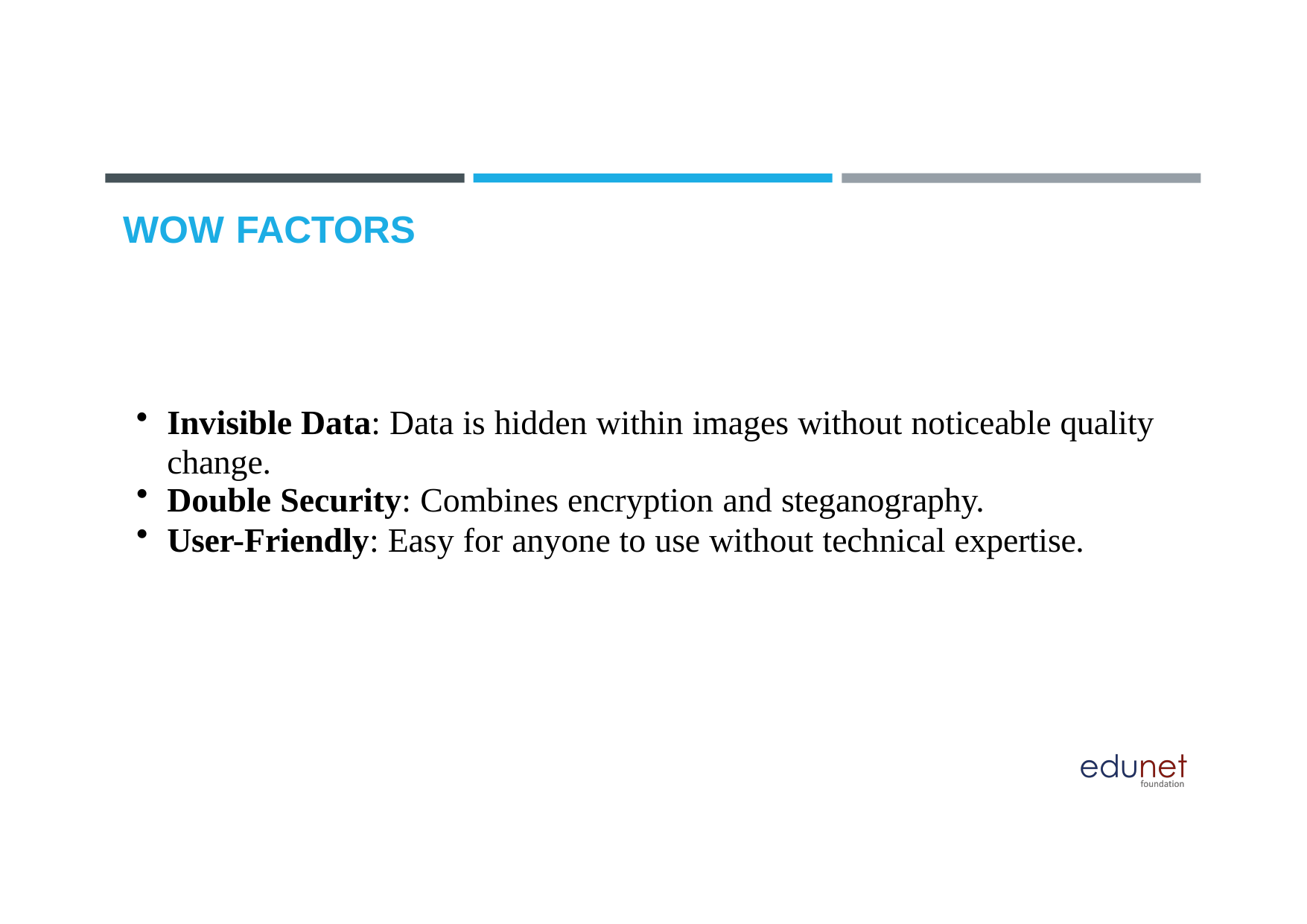

# WOW FACTORS
Invisible Data: Data is hidden within images without noticeable quality change.
Double Security: Combines encryption and steganography.
User-Friendly: Easy for anyone to use without technical expertise.